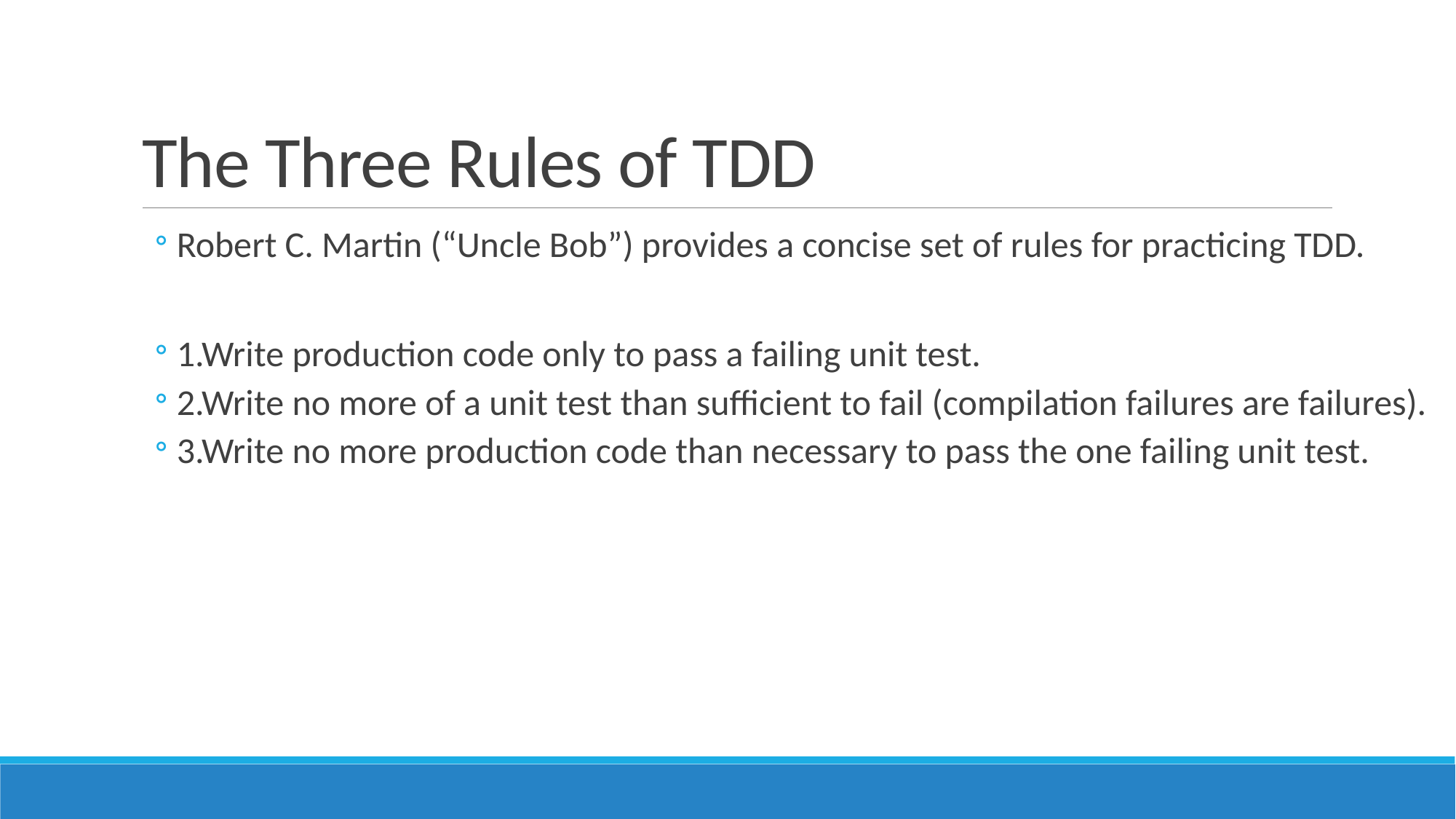

# The Three Rules of TDD
Robert C. Martin (“Uncle Bob”) provides a concise set of rules for practicing TDD.

1.Write production code only to pass a failing unit test.
2.Write no more of a unit test than sufficient to fail (compilation failures are failures).
3.Write no more production code than necessary to pass the one failing unit test.